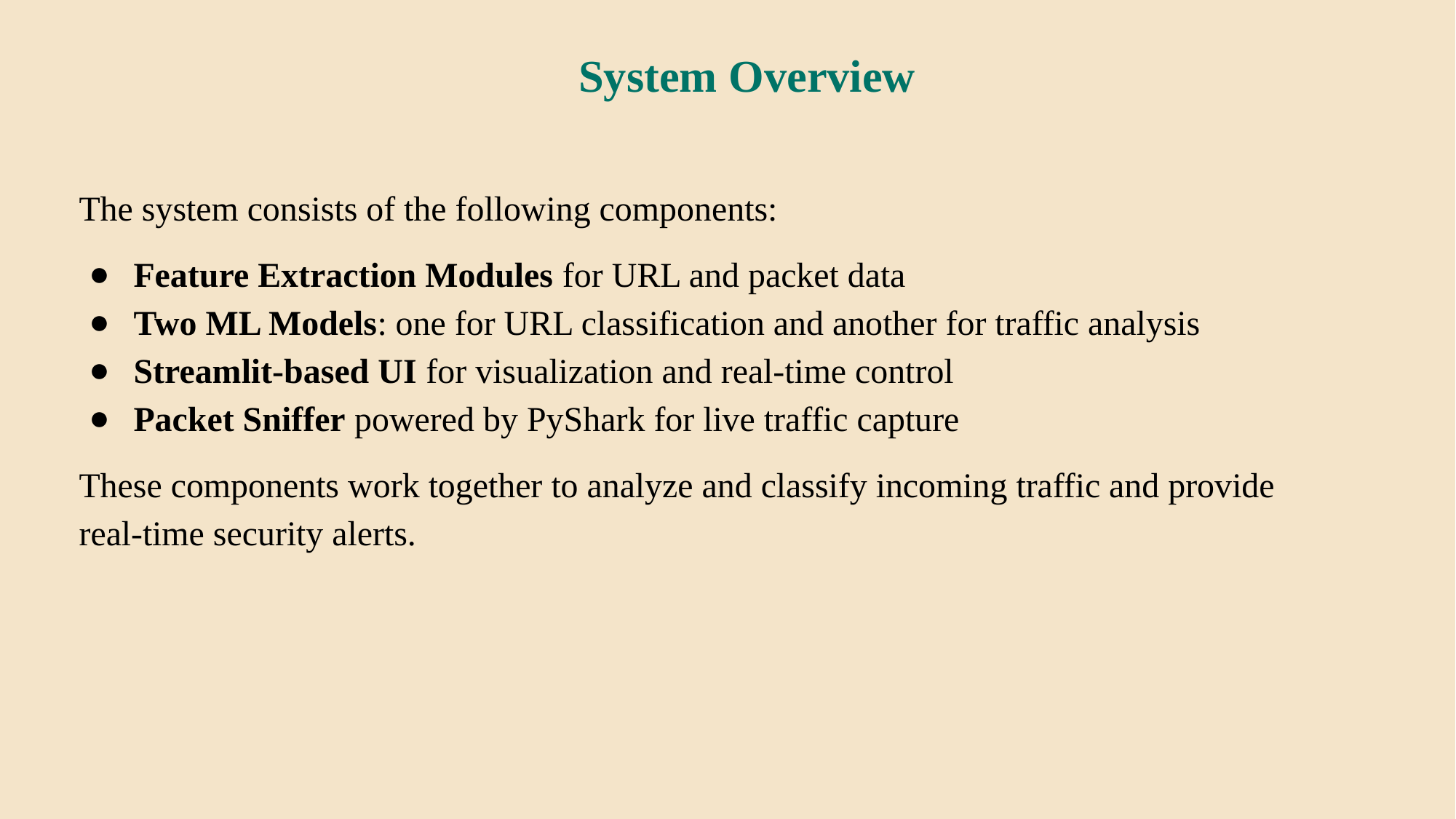

System Overview

The system consists of the following components:
Feature Extraction Modules for URL and packet data
Two ML Models: one for URL classification and another for traffic analysis
Streamlit-based UI for visualization and real-time control
Packet Sniffer powered by PyShark for live traffic capture
These components work together to analyze and classify incoming traffic and provide real-time security alerts.